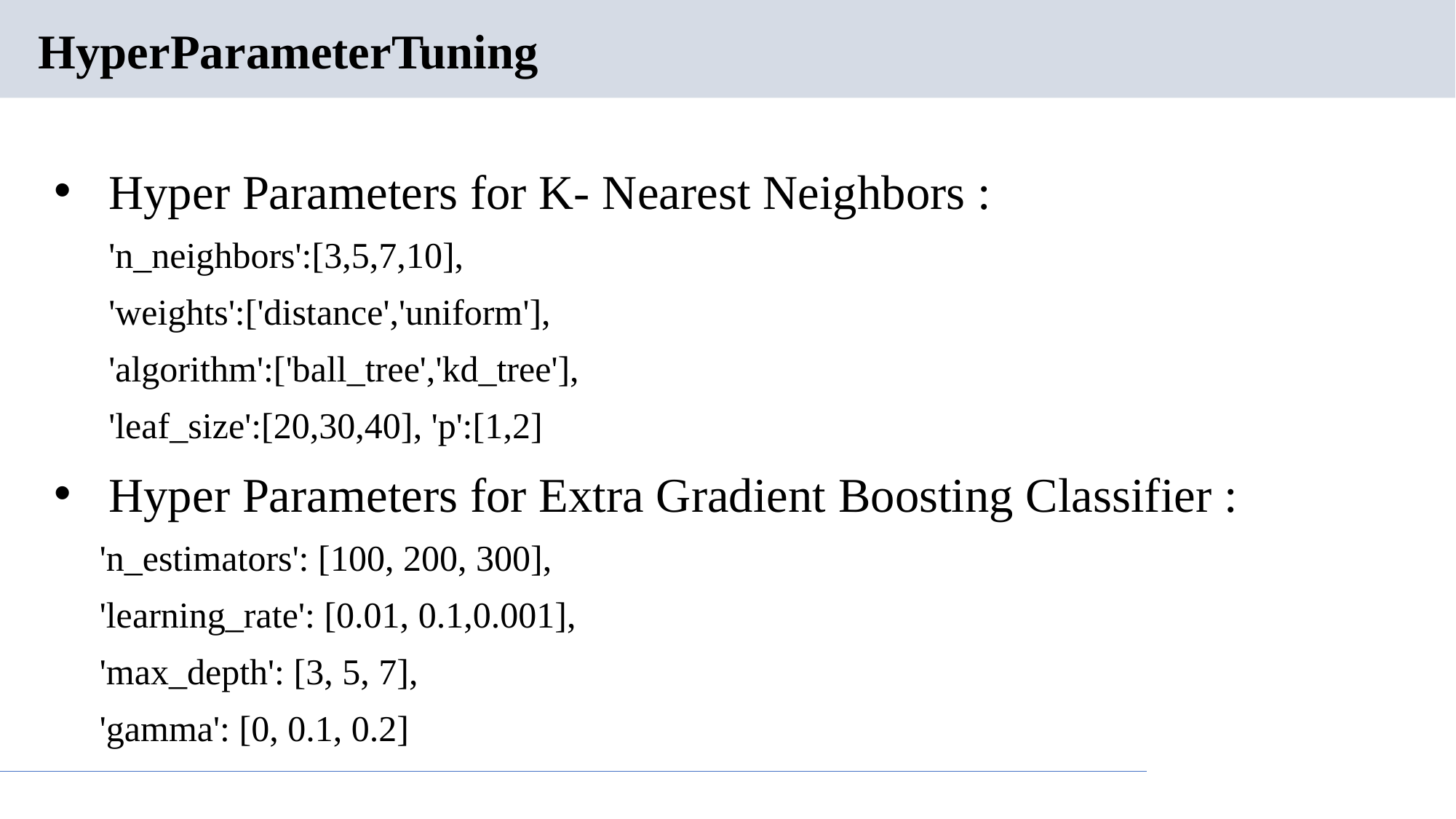

# HyperParameterTuning

Hyper Parameters for K- Nearest Neighbors :
      'n_neighbors':[3,5,7,10],
      'weights':['distance','uniform'],
      'algorithm':['ball_tree','kd_tree'],
      'leaf_size':[20,30,40], 'p':[1,2]
Hyper Parameters for Extra Gradient Boosting Classifier :
     'n_estimators': [100, 200, 300],
     'learning_rate': [0.01, 0.1,0.001],
     'max_depth': [3, 5, 7],
     'gamma': [0, 0.1, 0.2]